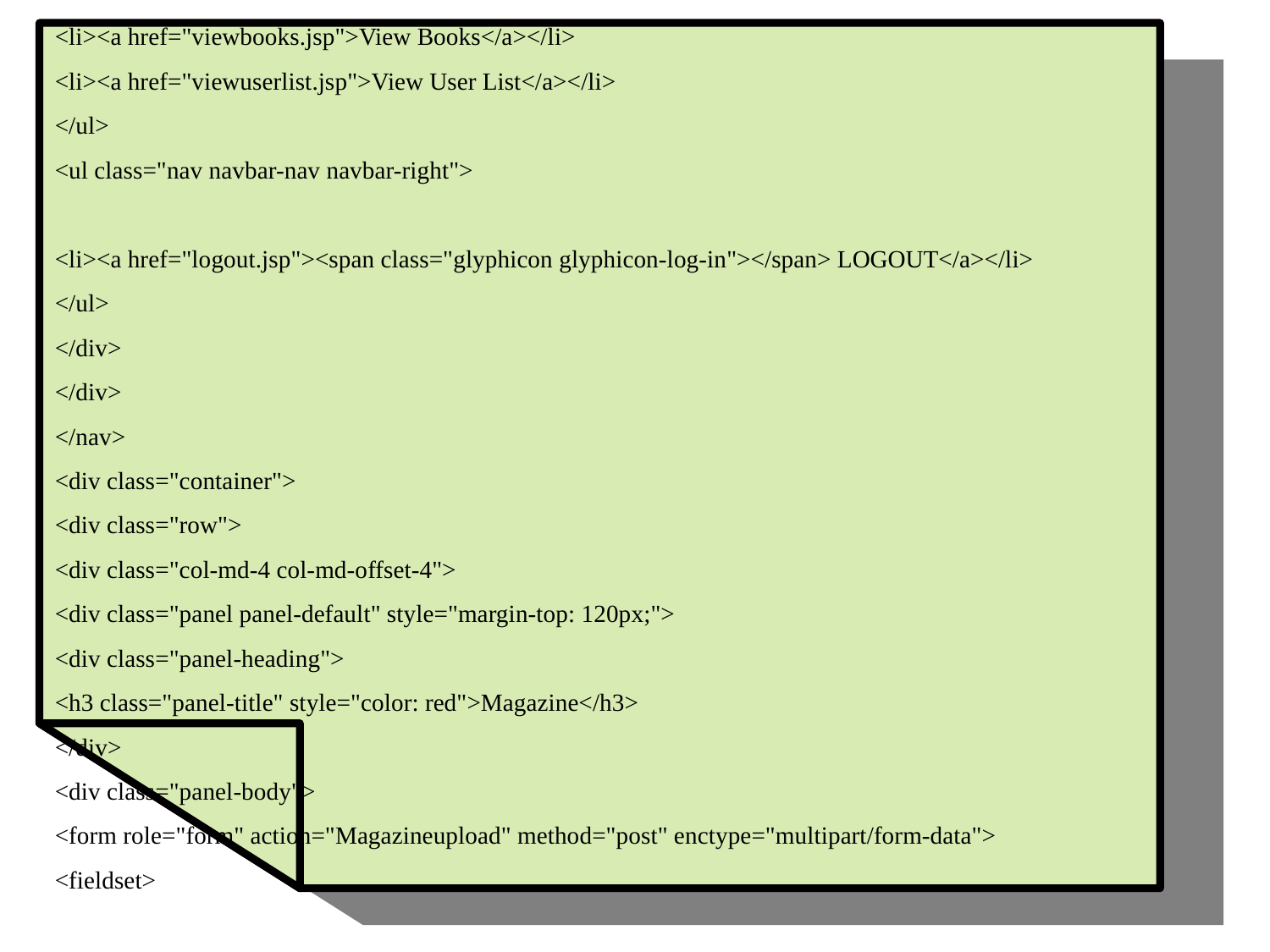

<li><a href="viewbooks.jsp">View Books</a></li>
<li><a href="viewuserlist.jsp">View User List</a></li>
</ul>
<ul class="nav navbar-nav navbar-right">

<li><a href="logout.jsp"><span class="glyphicon glyphicon-log-in"></span> LOGOUT</a></li>
</ul>
</div>
</div>
</nav>
<div class="container">
<div class="row">
<div class="col-md-4 col-md-offset-4">
<div class="panel panel-default" style="margin-top: 120px;">
<div class="panel-heading">
<h3 class="panel-title" style="color: red">Magazine</h3>
</div>
<div class="panel-body">
<form role="form" action="Magazineupload" method="post" enctype="multipart/form-data">
<fieldset>